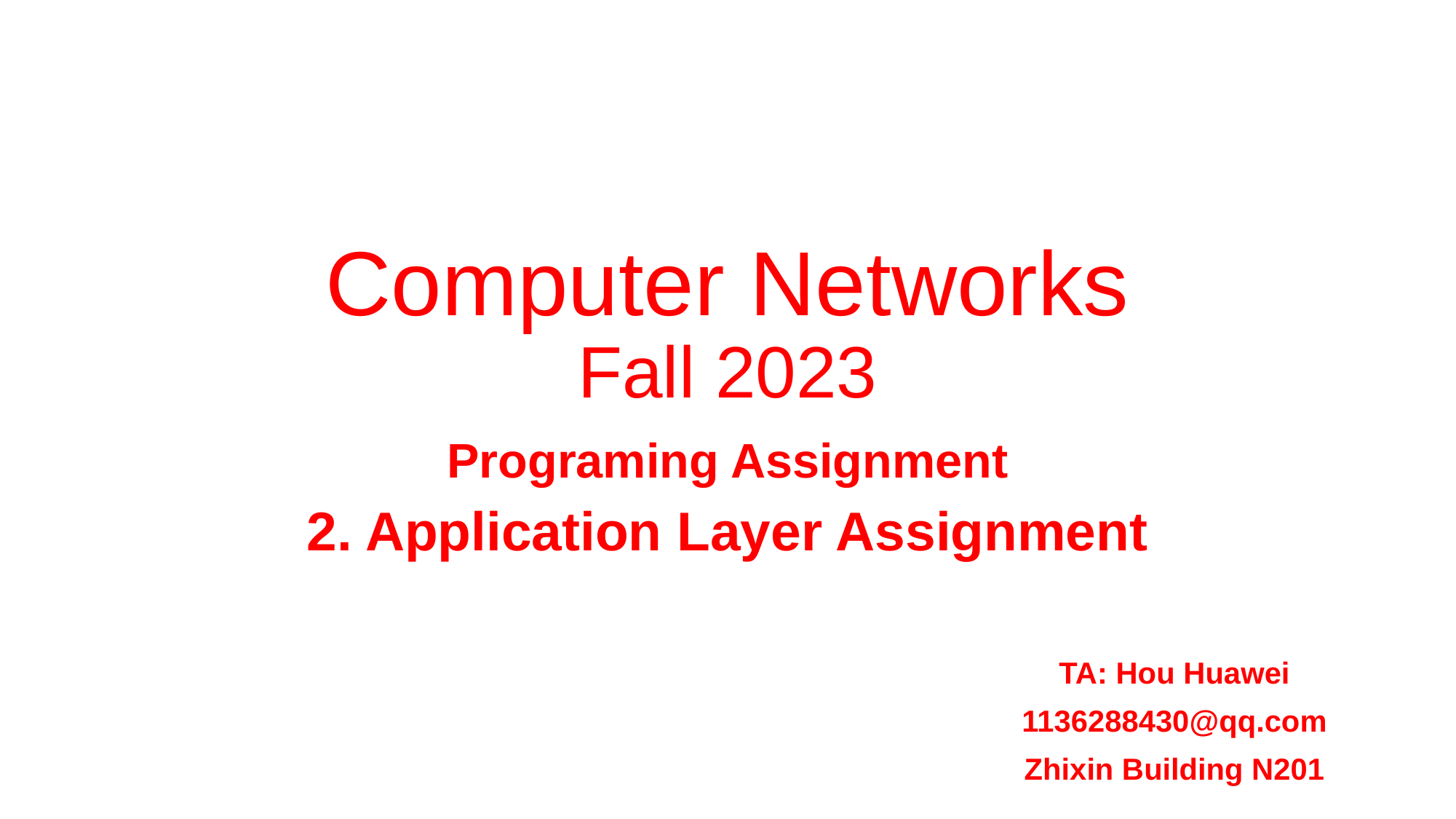

# Computer Networks Fall 2023
Programing Assignment
2. Application Layer Assignment

TA: Hou Huawei
1136288430@qq.com
Zhixin Building N201